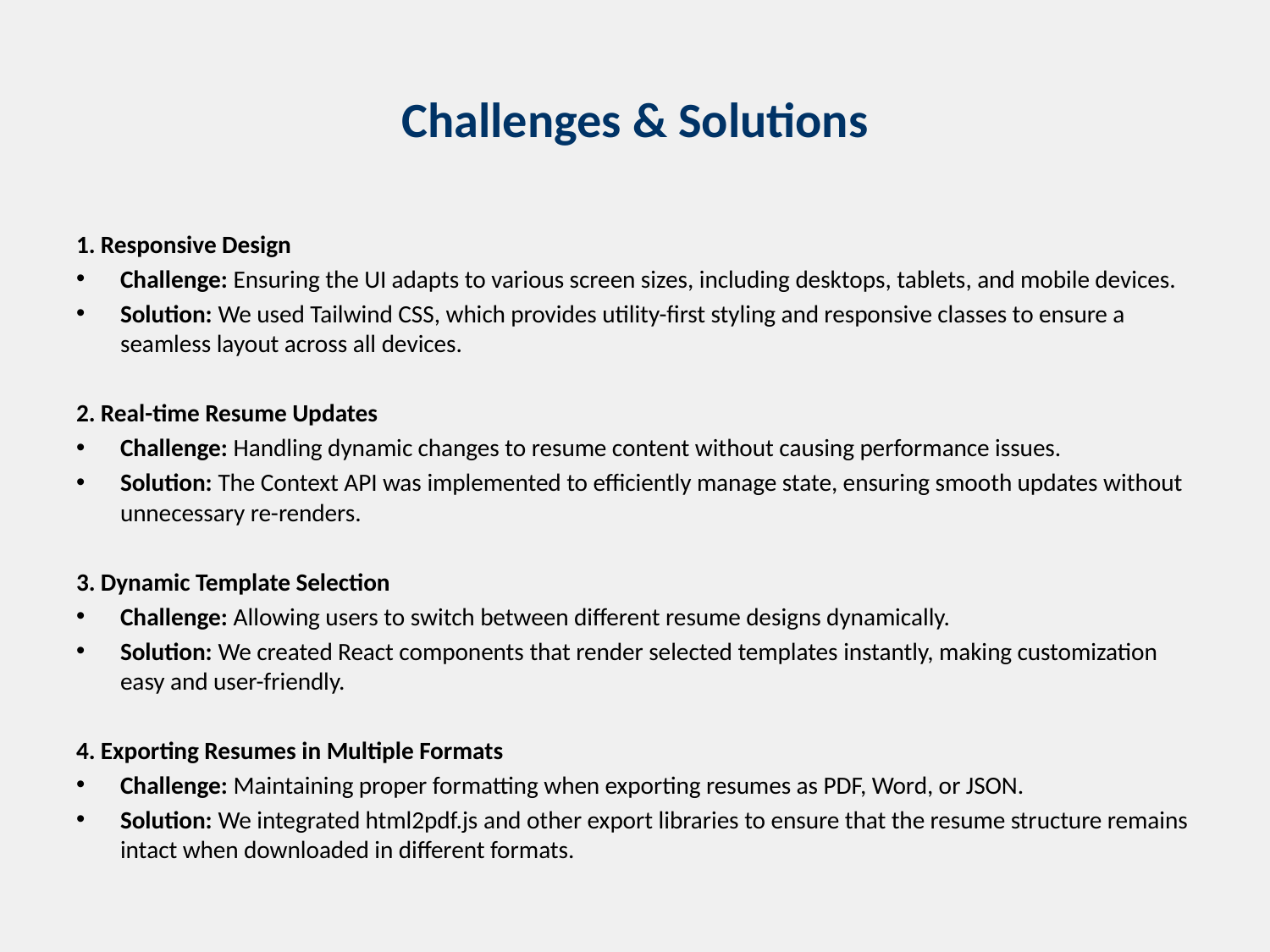

# Challenges & Solutions
1. Responsive Design
Challenge: Ensuring the UI adapts to various screen sizes, including desktops, tablets, and mobile devices.
Solution: We used Tailwind CSS, which provides utility-first styling and responsive classes to ensure a seamless layout across all devices.

2. Real-time Resume Updates
Challenge: Handling dynamic changes to resume content without causing performance issues.
Solution: The Context API was implemented to efficiently manage state, ensuring smooth updates without unnecessary re-renders.

3. Dynamic Template Selection
Challenge: Allowing users to switch between different resume designs dynamically.
Solution: We created React components that render selected templates instantly, making customization easy and user-friendly.

4. Exporting Resumes in Multiple Formats
Challenge: Maintaining proper formatting when exporting resumes as PDF, Word, or JSON.
Solution: We integrated html2pdf.js and other export libraries to ensure that the resume structure remains intact when downloaded in different formats.